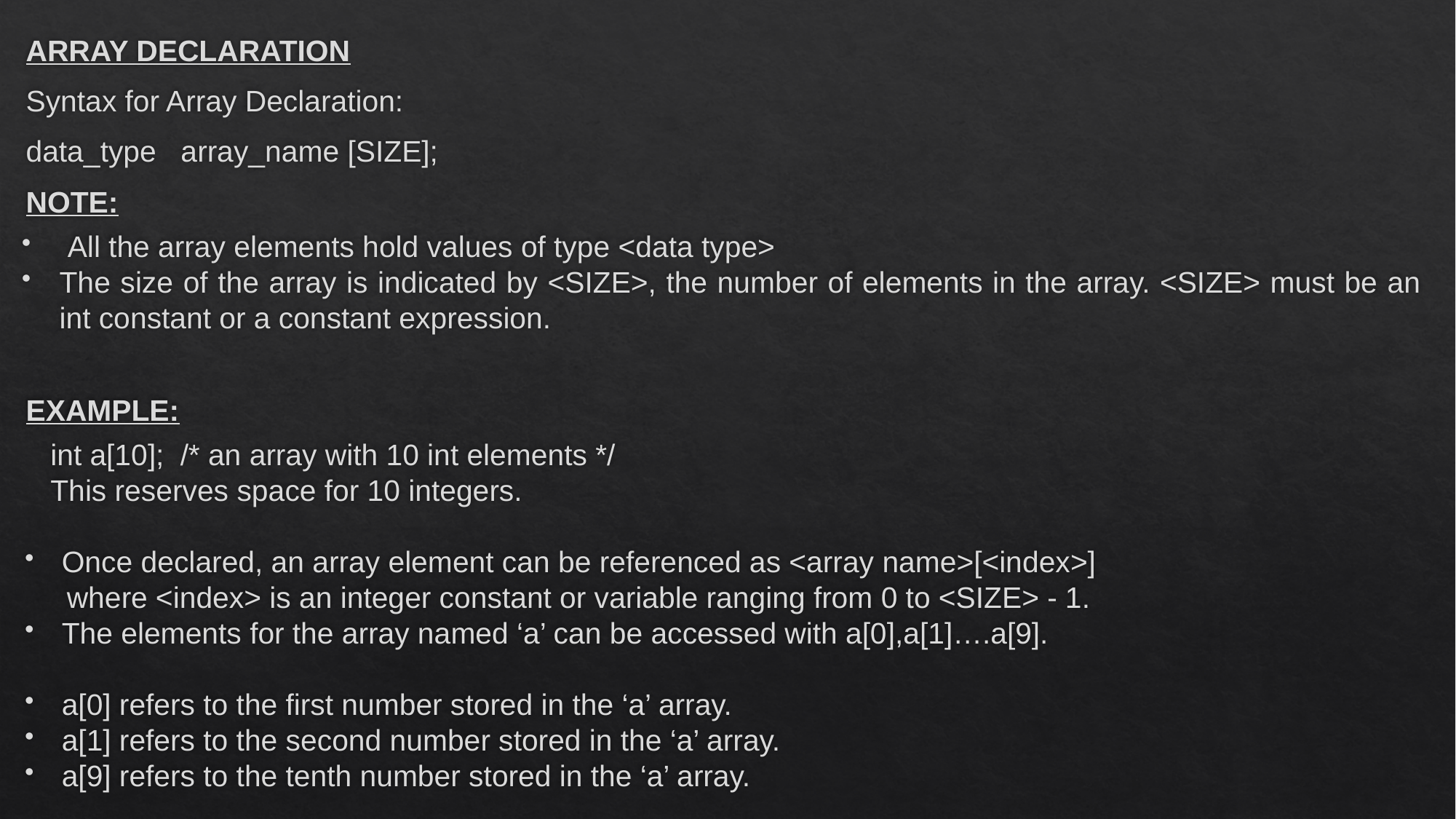

ARRAY DECLARATION
Syntax for Array Declaration:
	data_type   array_name [SIZE];
NOTE:
 All the array elements hold values of type <data type>
The size of the array is indicated by <SIZE>, the number of elements in the array. <SIZE> must be an int constant or a constant expression.

EXAMPLE:
   int a[10];  /* an array with 10 int elements */
   This reserves space for 10 integers.

Once declared, an array element can be referenced as <array name>[<index>]
     where <index> is an integer constant or variable ranging from 0 to <SIZE> - 1.
The elements for the array named ‘a’ can be accessed with a[0],a[1]….a[9].

a[0] refers to the first number stored in the ‘a’ array.
a[1] refers to the second number stored in the ‘a’ array.
a[9] refers to the tenth number stored in the ‘a’ array.